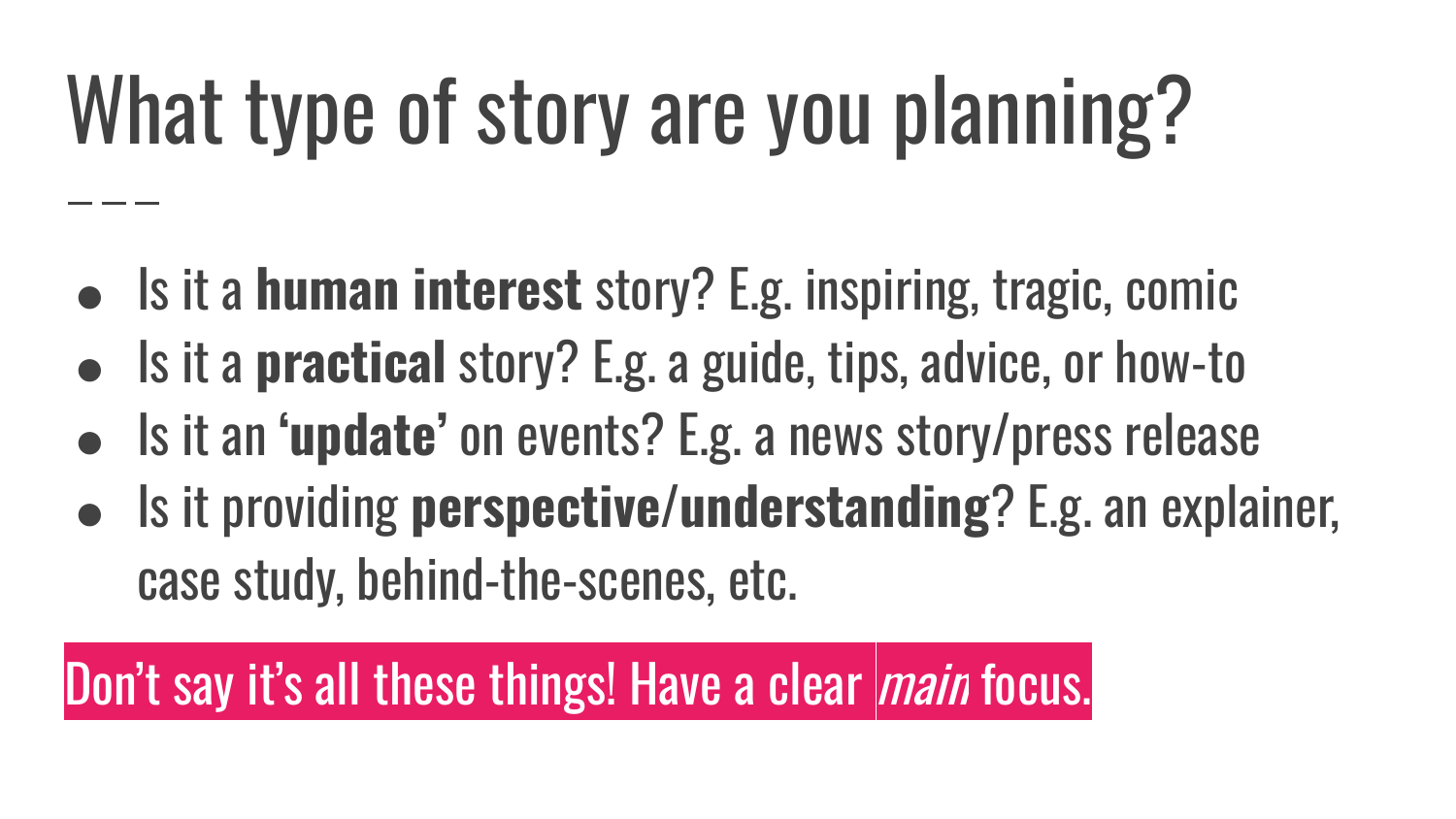

# What type of story are you planning?
Is it a human interest story? E.g. inspiring, tragic, comic
Is it a practical story? E.g. a guide, tips, advice, or how-to
Is it an ‘update’ on events? E.g. a news story/press release
Is it providing perspective/understanding? E.g. an explainer, case study, behind-the-scenes, etc.
Don’t say it’s all these things! Have a clear main focus.